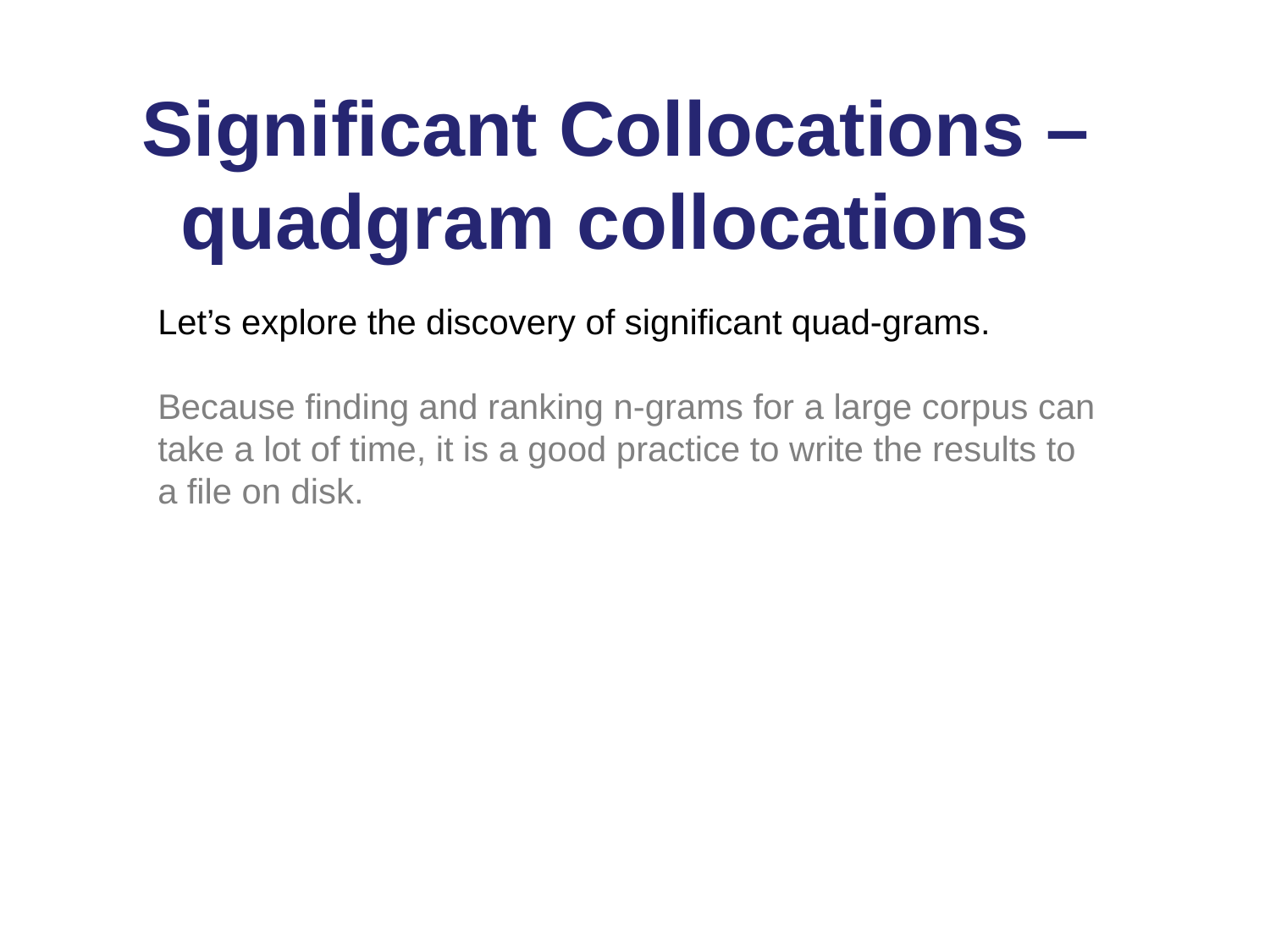

# Significant Collocations – quadgram collocations

Let’s explore the discovery of significant quad-grams.

Because finding and ranking n-grams for a large corpus can take a lot of time, it is a good practice to write the results to a file on disk.